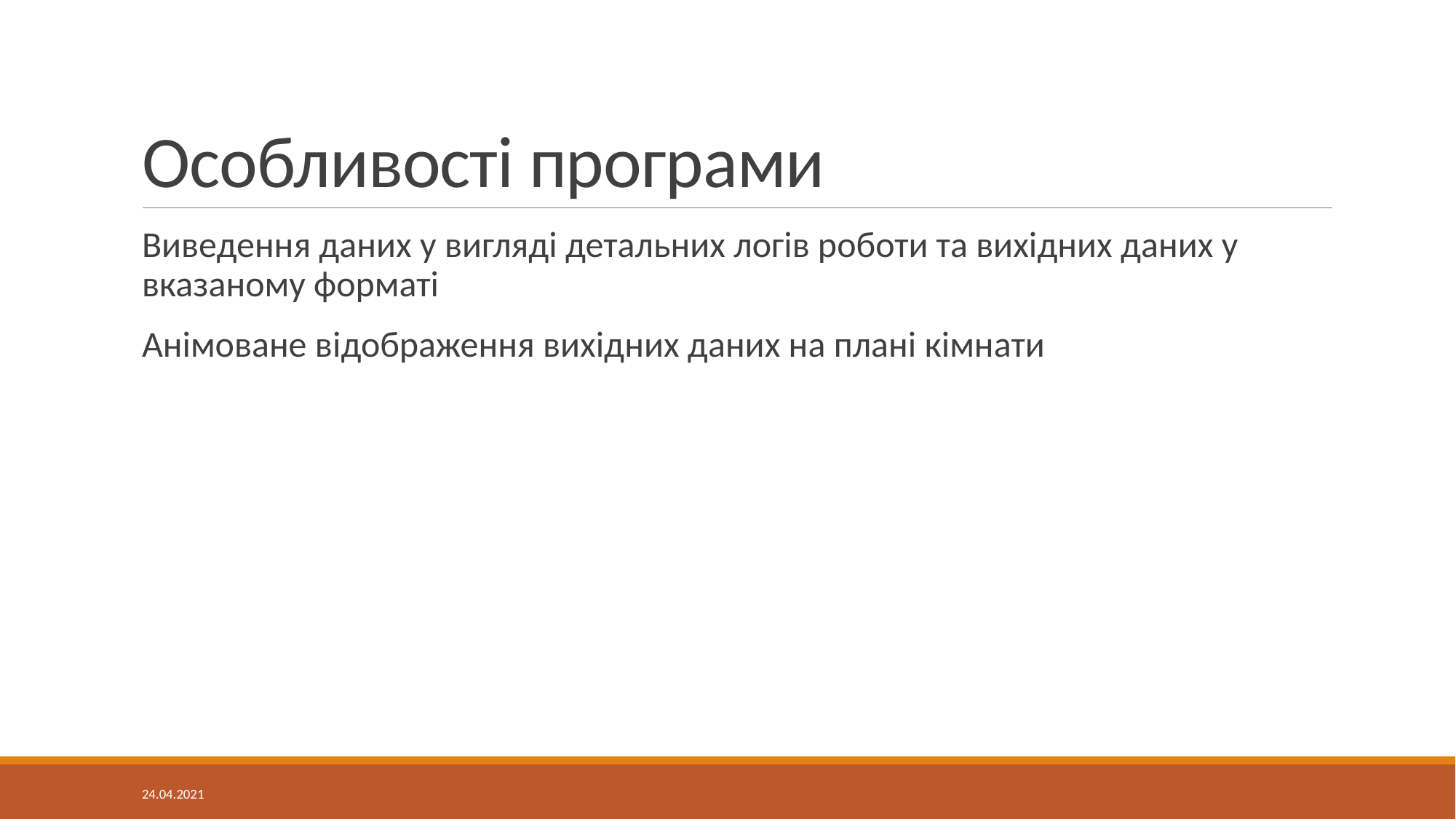

# Особливості програми
Виведення даних у вигляді детальних логів роботи та вихідних даних у вказаному форматі
Анімоване відображення вихідних даних на плані кімнати
24.04.2021